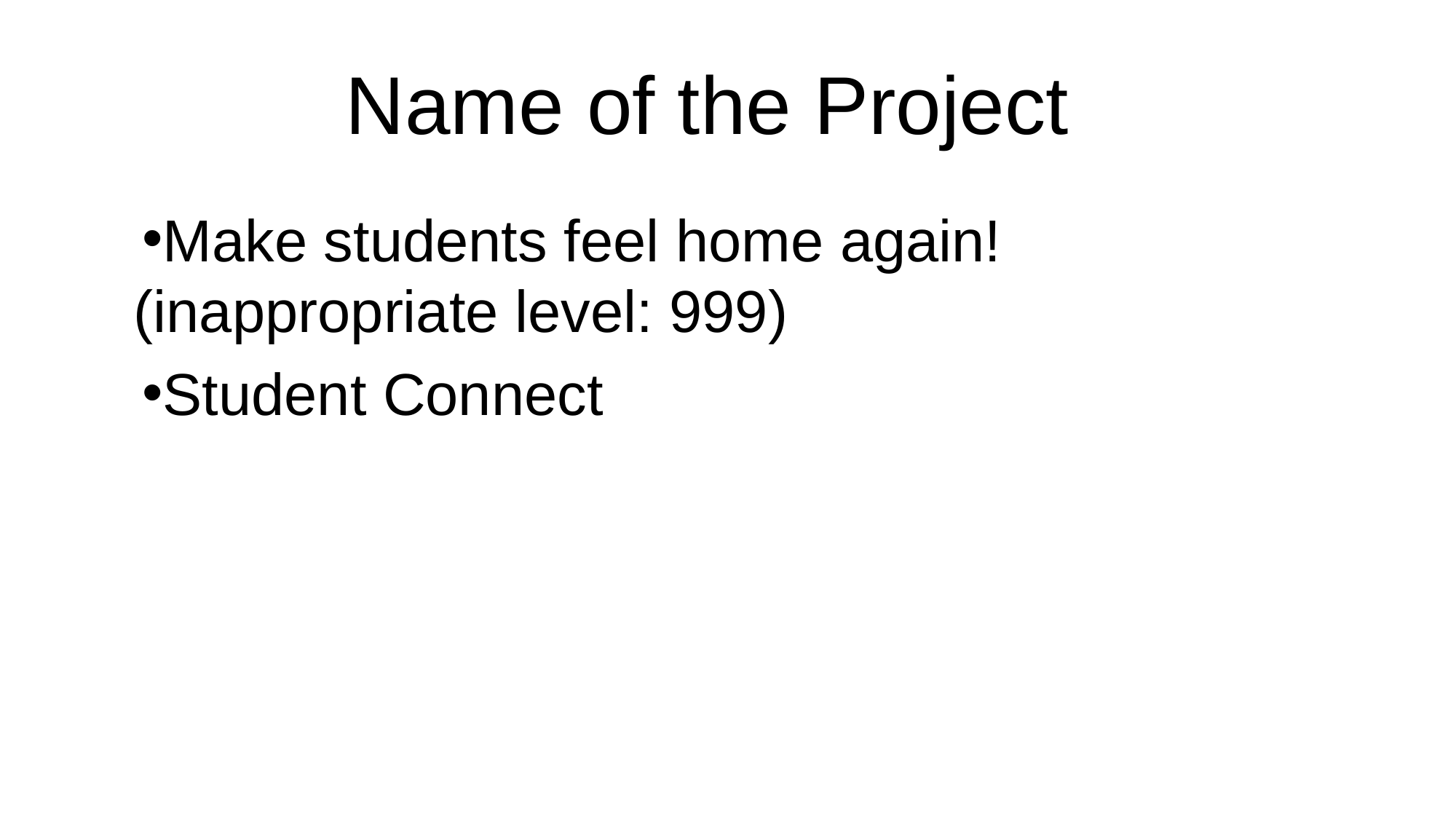

# Name of the Project
Make students feel home again! (inappropriate level: 999)
Student Connect